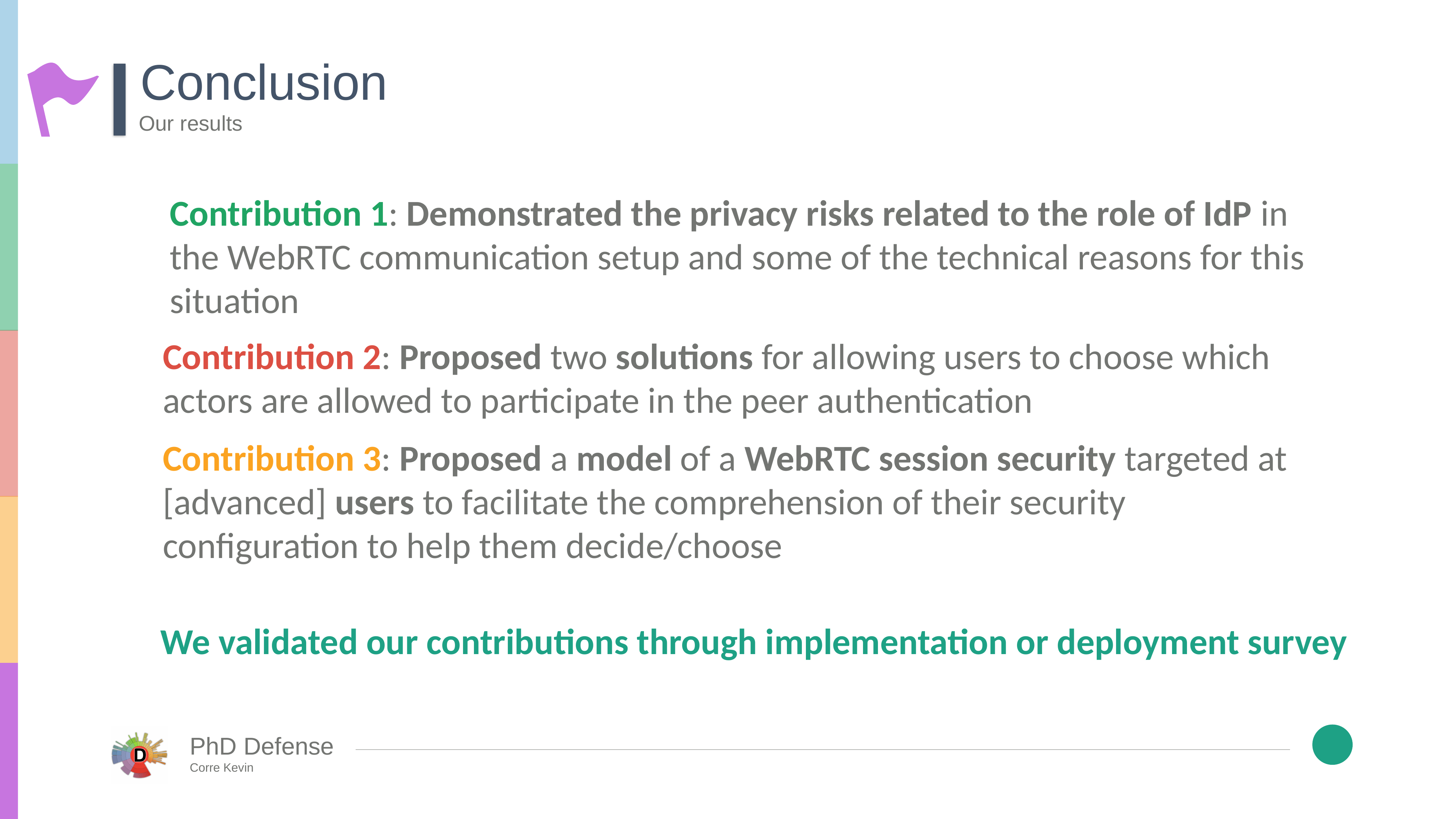

Conclusion

Our results

Contribution 1: Demonstrated the privacy risks related to the role of IdP in the WebRTC communication setup and some of the technical reasons for this situation

Contribution 2: Proposed two solutions for allowing users to choose which actors are allowed to participate in the peer authentication
Contribution 3: Proposed a model of a WebRTC session security targeted at [advanced] users to facilitate the comprehension of their security configuration to help them decide/choose

We validated our contributions through implementation or deployment survey

41